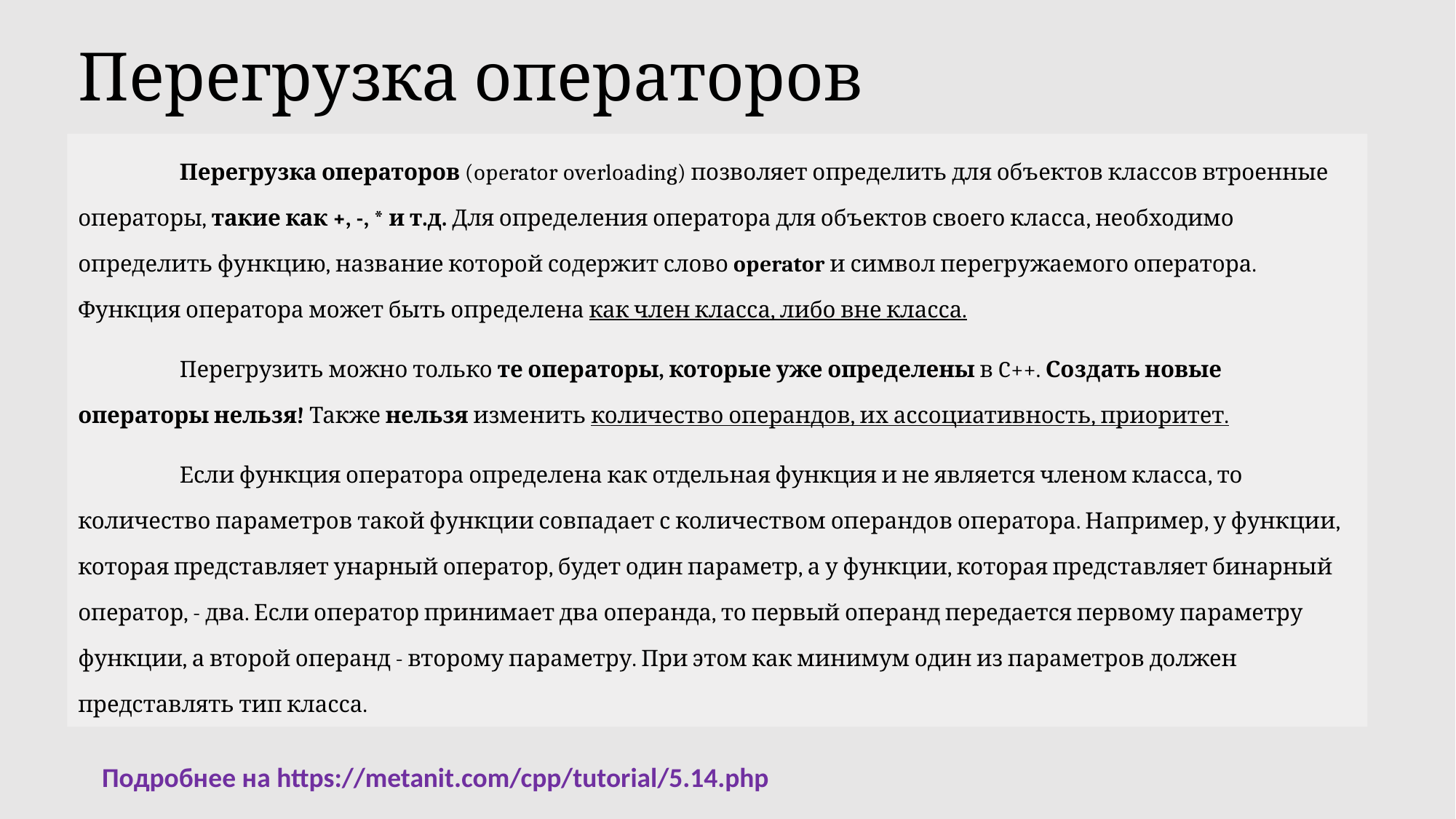

# Перегрузка операторов
	Перегрузка операторов (operator overloading) позволяет определить для объектов классов втроенные операторы, такие как +, -, * и т.д. Для определения оператора для объектов своего класса, необходимо определить функцию, название которой содержит слово operator и символ перегружаемого оператора. Функция оператора может быть определена как член класса, либо вне класса.
	Перегрузить можно только те операторы, которые уже определены в C++. Создать новые операторы нельзя! Также нельзя изменить количество операндов, их ассоциативность, приоритет.
	Если функция оператора определена как отдельная функция и не является членом класса, то количество параметров такой функции совпадает с количеством операндов оператора. Например, у функции, которая представляет унарный оператор, будет один параметр, а у функции, которая представляет бинарный оператор, - два. Если оператор принимает два операнда, то первый операнд передается первому параметру функции, а второй операнд - второму параметру. При этом как минимум один из параметров должен представлять тип класса.
Подробнее на https://metanit.com/cpp/tutorial/5.14.php